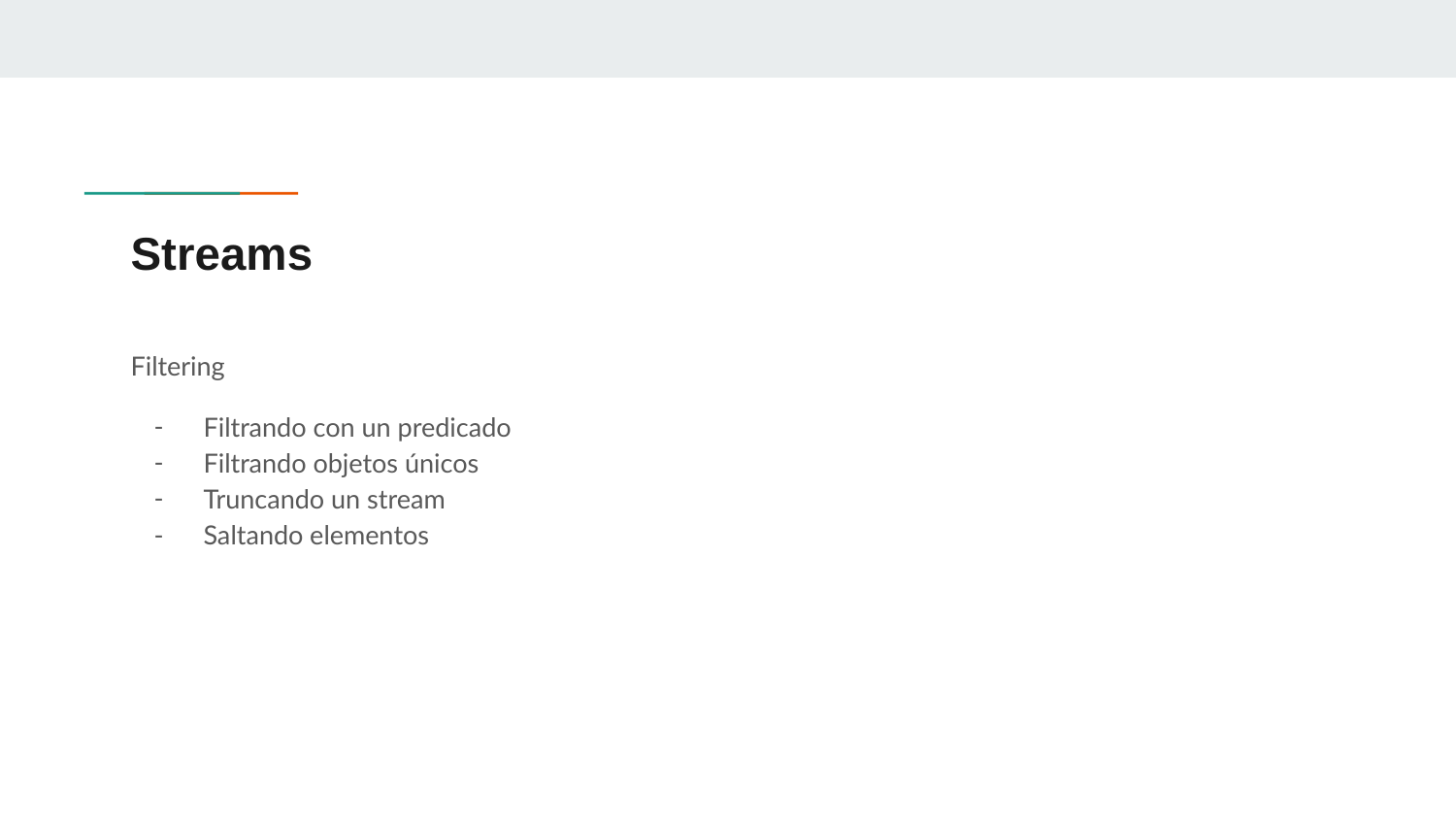

# Streams
Filtering
Filtrando con un predicado
Filtrando objetos únicos
Truncando un stream
Saltando elementos